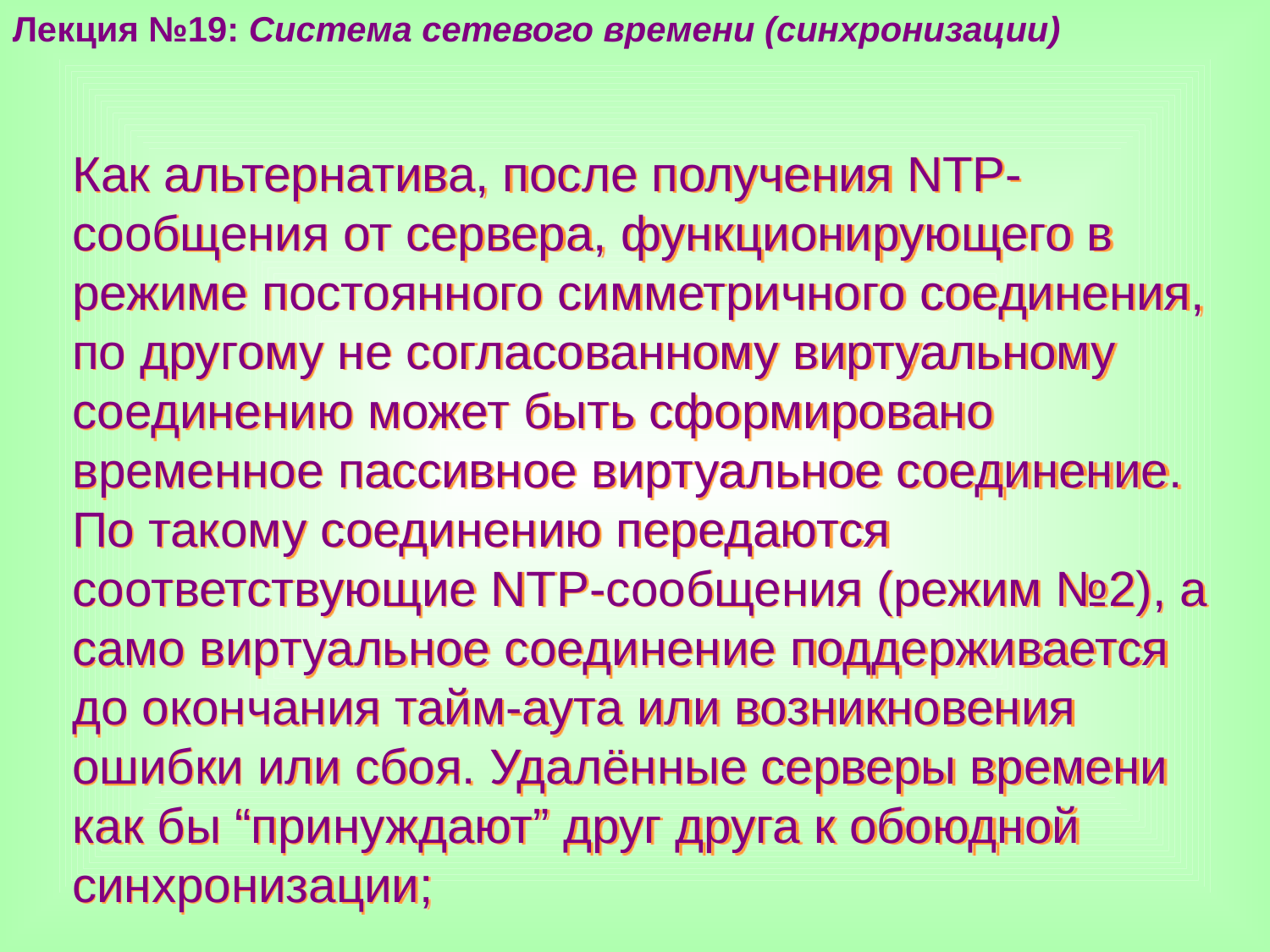

Лекция №19: Система сетевого времени (синхронизации)
Как альтернатива, после получения NTP-сообщения от сервера, функционирующего в режиме постоянного симметричного соединения, по другому не согласованному виртуальному соединению может быть сформировано временное пассивное виртуальное соединение. По такому соединению передаются соответствующие NTP-сообщения (режим №2), а само виртуальное соединение поддерживается до окончания тайм-аута или возникновения ошибки или сбоя. Удалённые серверы времени как бы “принуждают” друг друга к обоюдной синхронизации;